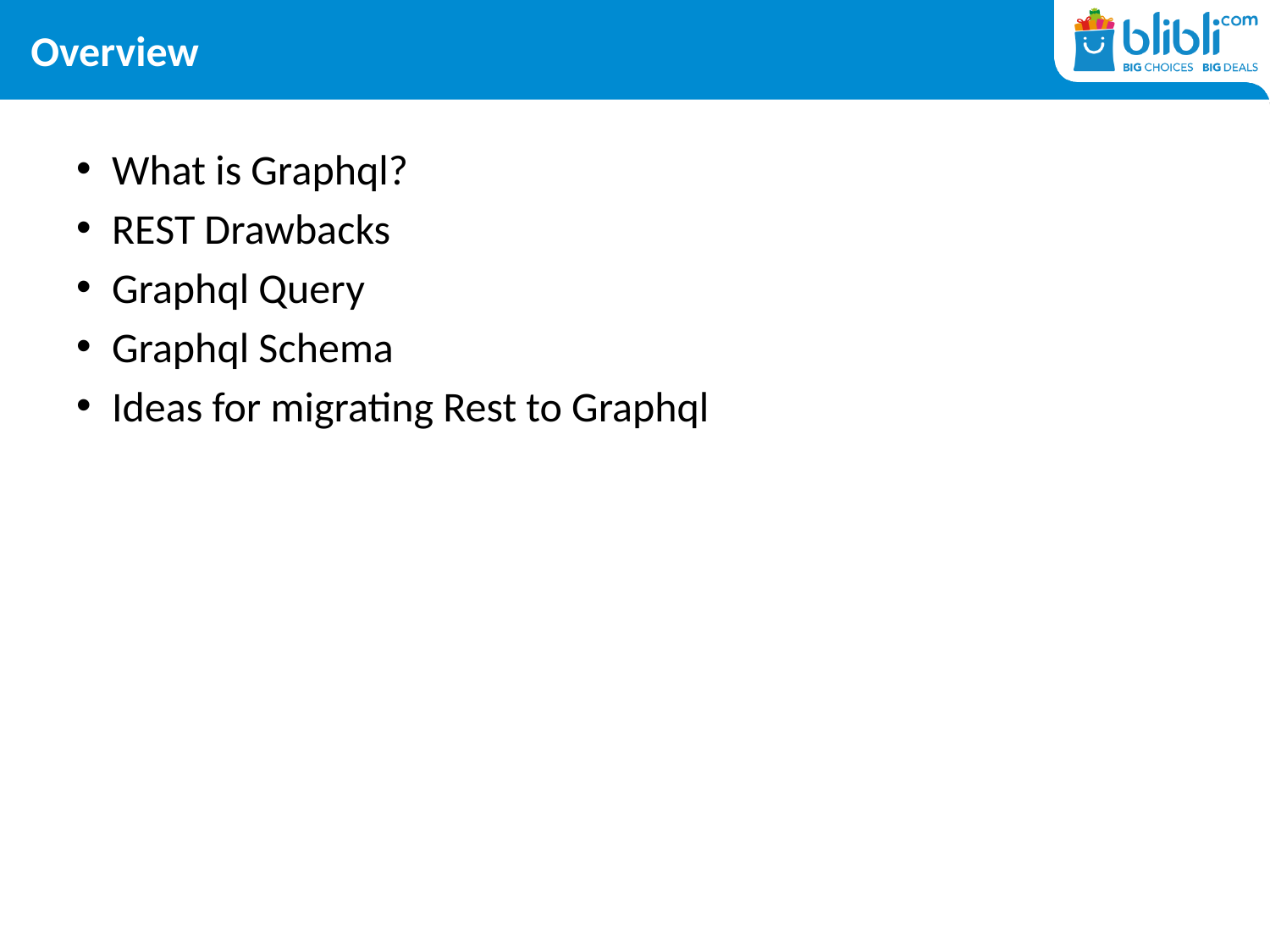

# Overview
What is Graphql?
REST Drawbacks
Graphql Query
Graphql Schema
Ideas for migrating Rest to Graphql